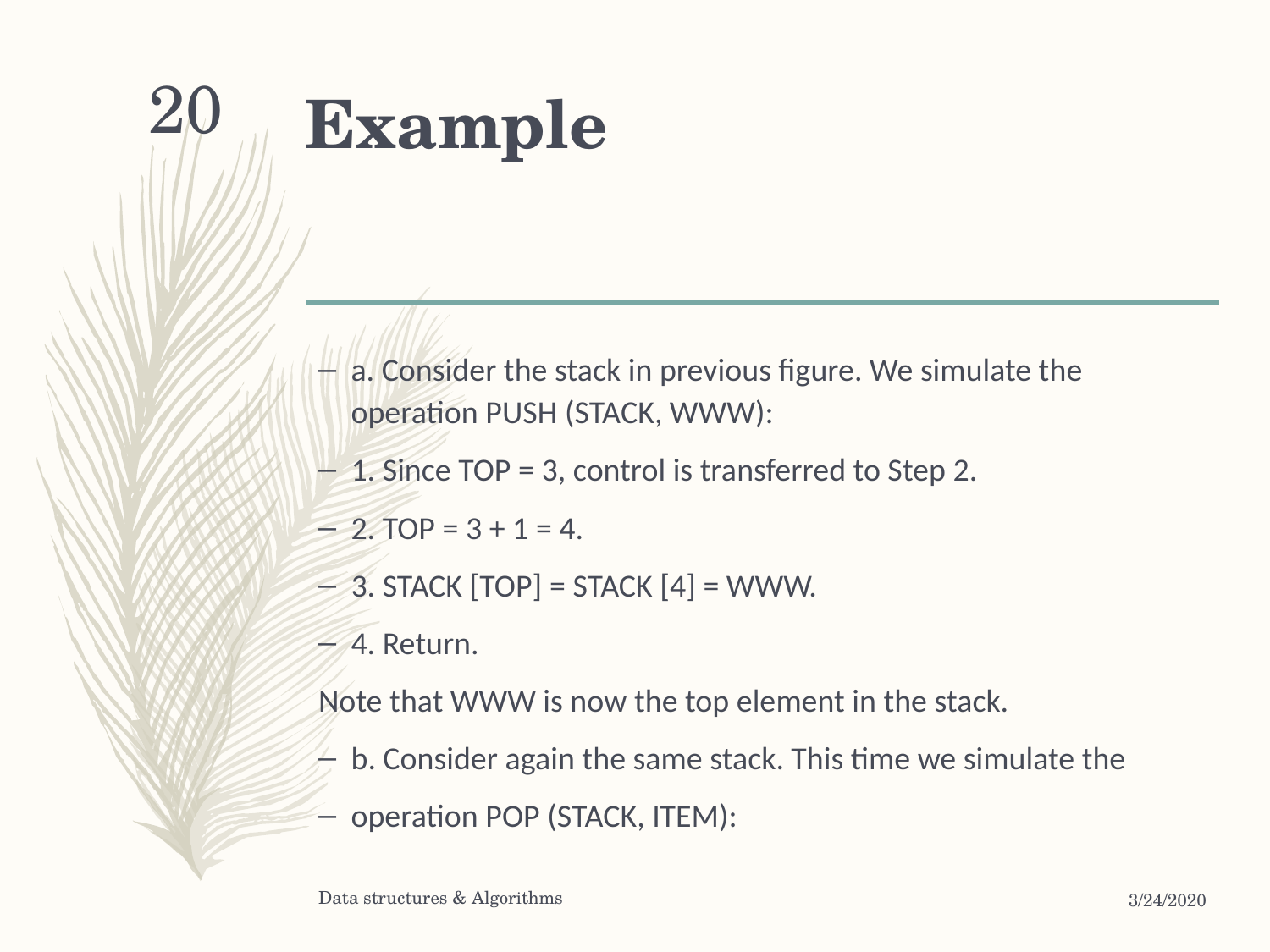

# Example
20
a. Consider the stack in previous figure. We simulate the operation PUSH (STACK, WWW):
1. Since TOP = 3, control is transferred to Step 2.
2. TOP = 3 + 1 = 4.
3. STACK [TOP] = STACK [4] = WWW.
4. Return.
Note that WWW is now the top element in the stack.
b. Consider again the same stack. This time we simulate the
operation POP (STACK, ITEM):
Data structures & Algorithms
3/24/2020